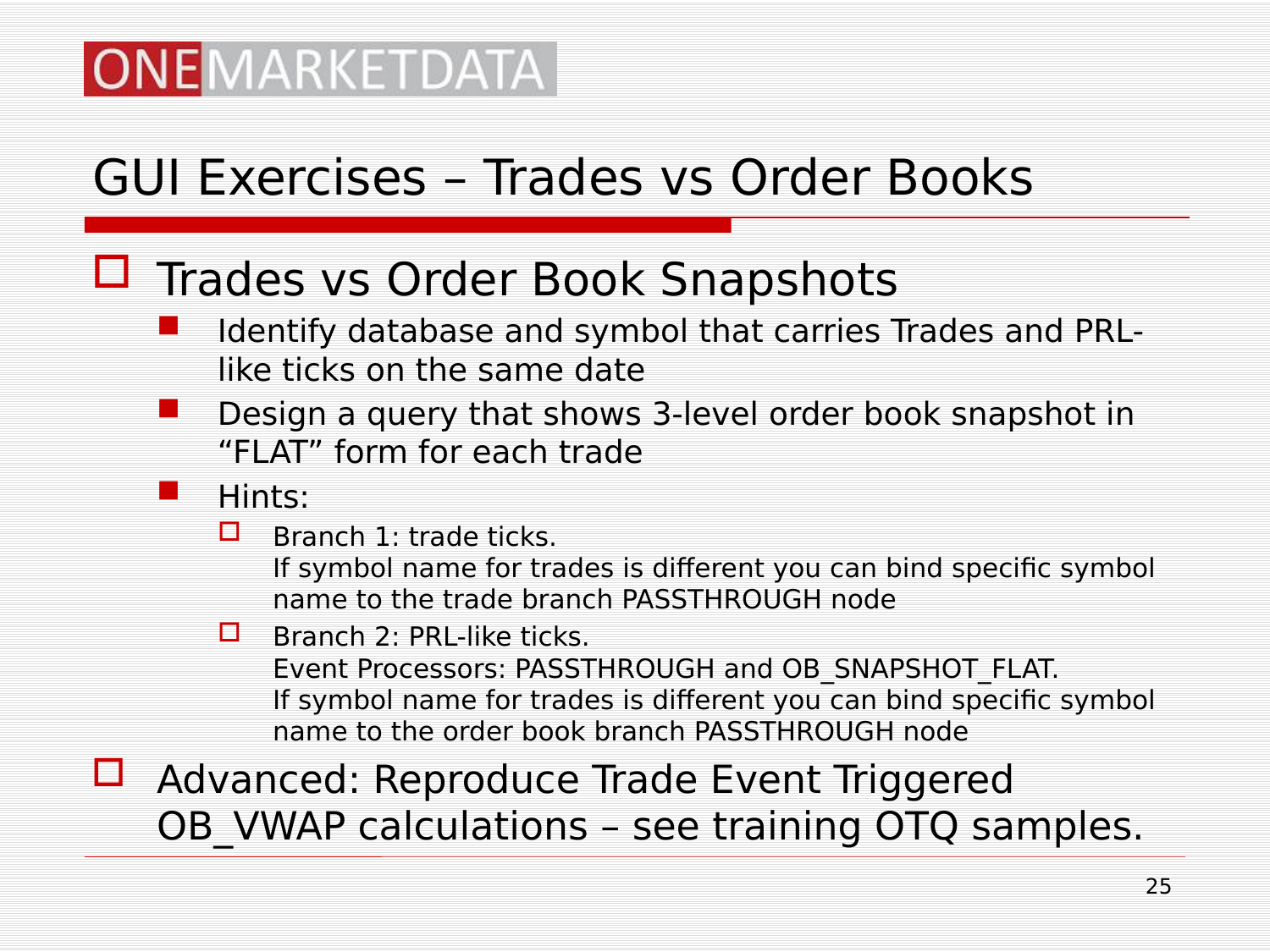

# GUI Exercises – Trades vs Order Books
Trades vs Order Book Snapshots
Identify database and symbol that carries Trades and PRL-like ticks on the same date
Design a query that shows 3-level order book snapshot in “FLAT” form for each trade
Hints:
Branch 1: trade ticks.
If symbol name for trades is different you can bind specific symbol name to the trade branch PASSTHROUGH node
Branch 2: PRL-like ticks.
Event Processors: PASSTHROUGH and OB_SNAPSHOT_FLAT.
If symbol name for trades is different you can bind specific symbol name to the order book branch PASSTHROUGH node
Advanced: Reproduce Trade Event Triggered OB_VWAP calculations – see training OTQ samples.
25